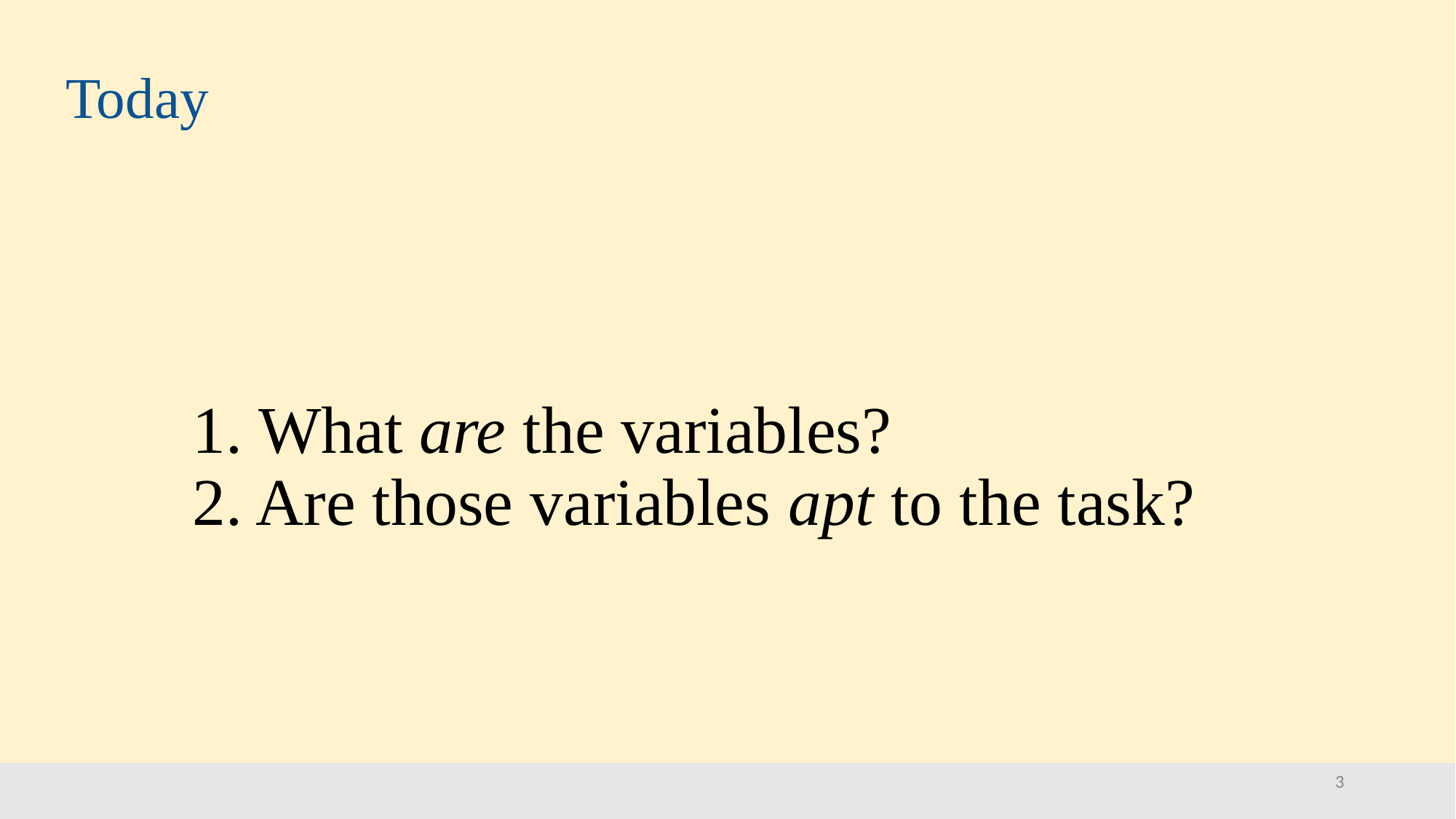

# Today
1. What are the variables?
2. Are those variables apt to the task?
3